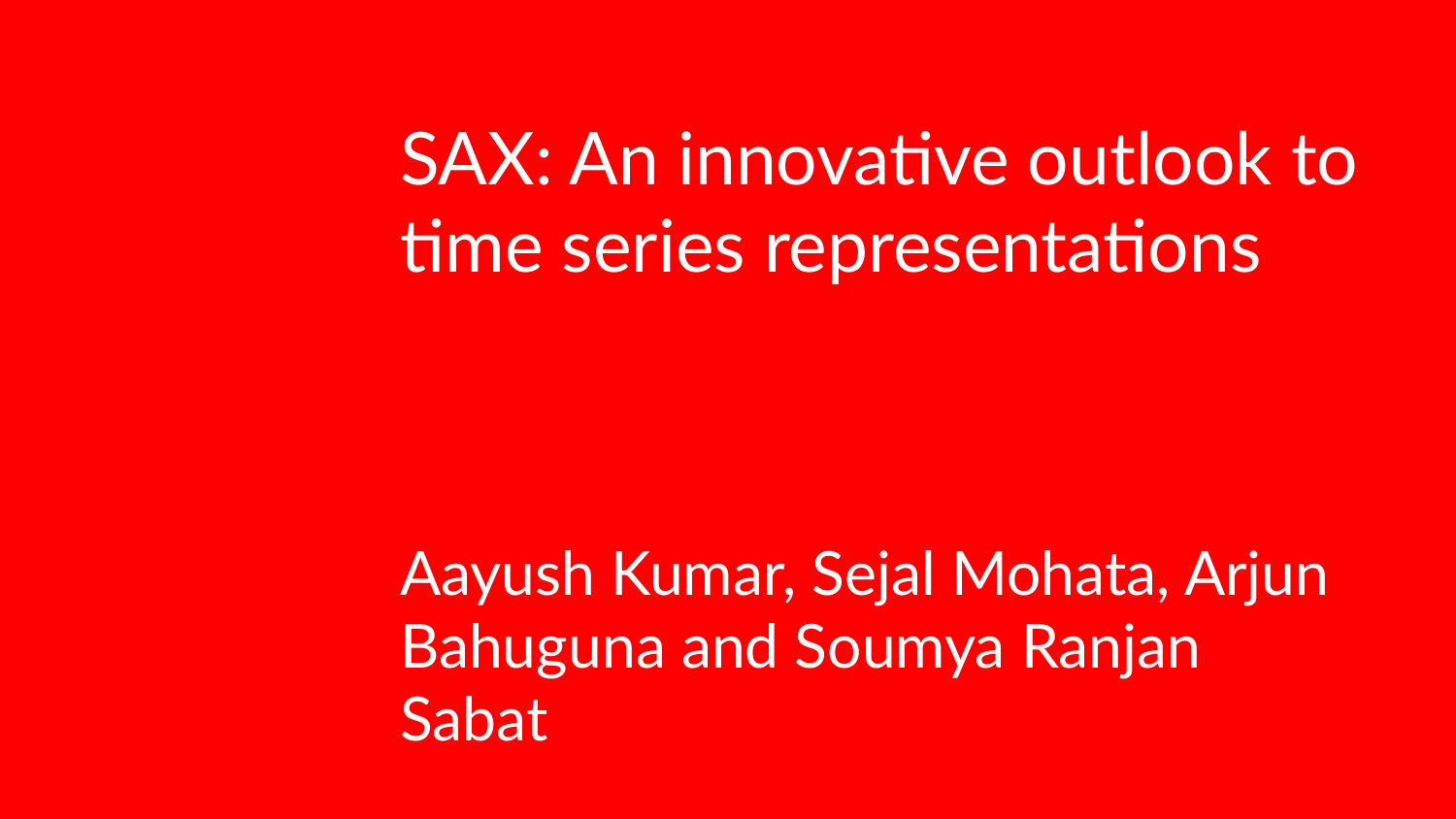

SAX: An innovative outlook to time series representations
Aayush Kumar, Sejal Mohata, Arjun Bahuguna and Soumya Ranjan Sabat